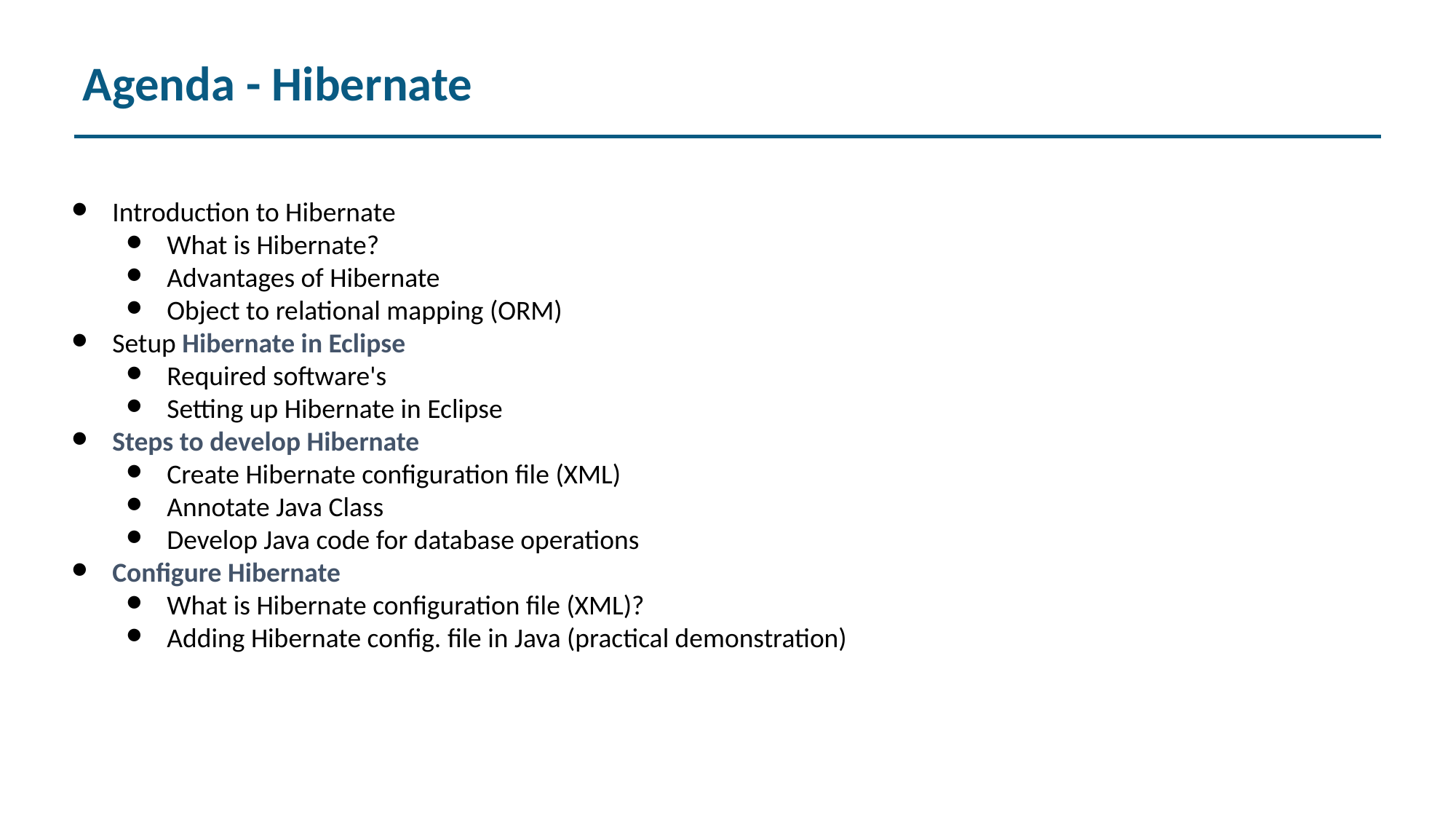

Agenda - Hibernate
Introduction to Hibernate
What is Hibernate?
Advantages of Hibernate
Object to relational mapping (ORM)
Setup Hibernate in Eclipse
Required software's
Setting up Hibernate in Eclipse
Steps to develop Hibernate
Create Hibernate configuration file (XML)
Annotate Java Class
Develop Java code for database operations
Configure Hibernate
What is Hibernate configuration file (XML)?
Adding Hibernate config. file in Java (practical demonstration)